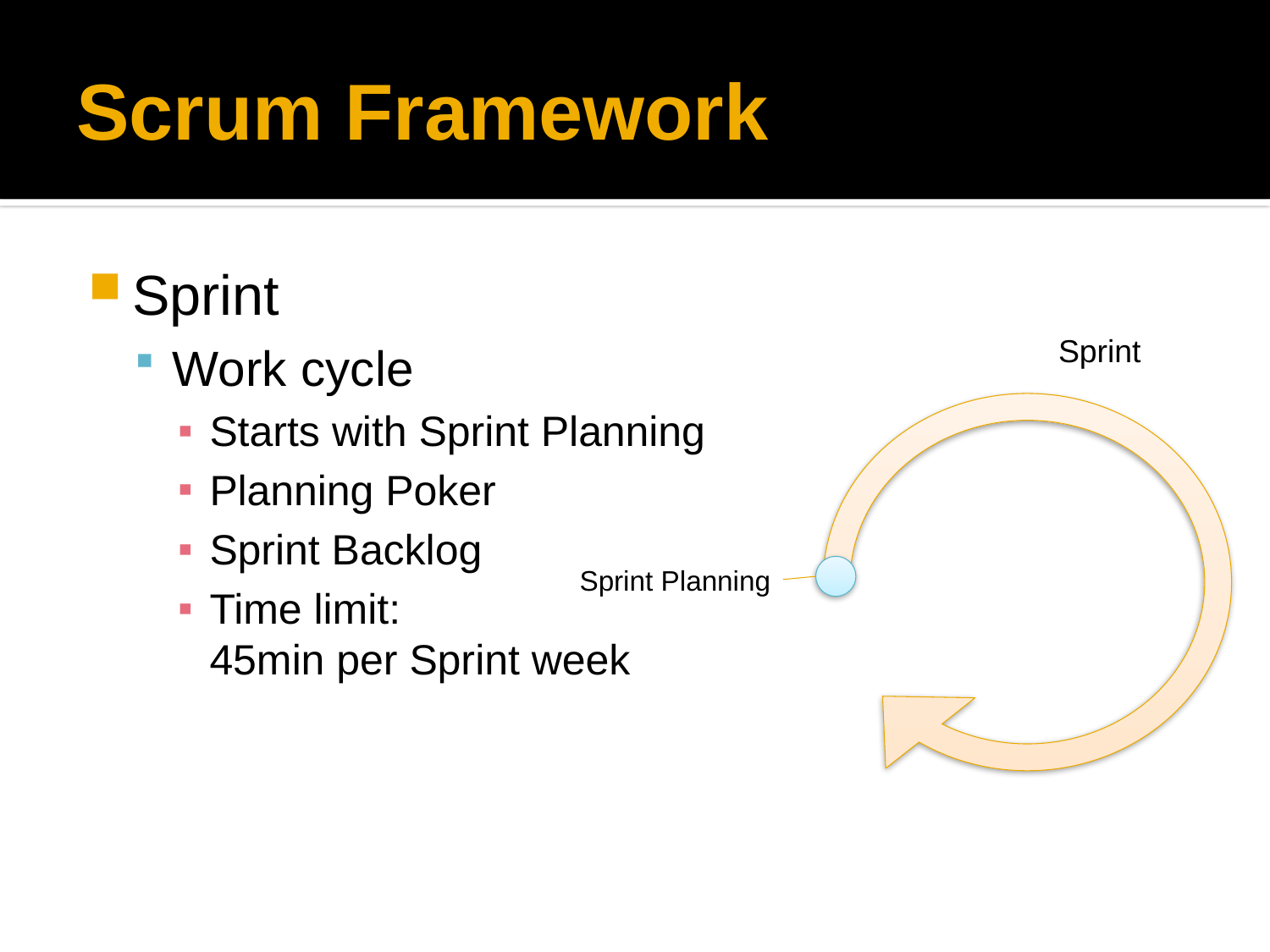

# Scrum Framework
Sprint
Work cycle
Starts with Sprint Planning
Planning Poker
Sprint Backlog
Time limit:
45min per Sprint week
Sprint

Sprint Planning